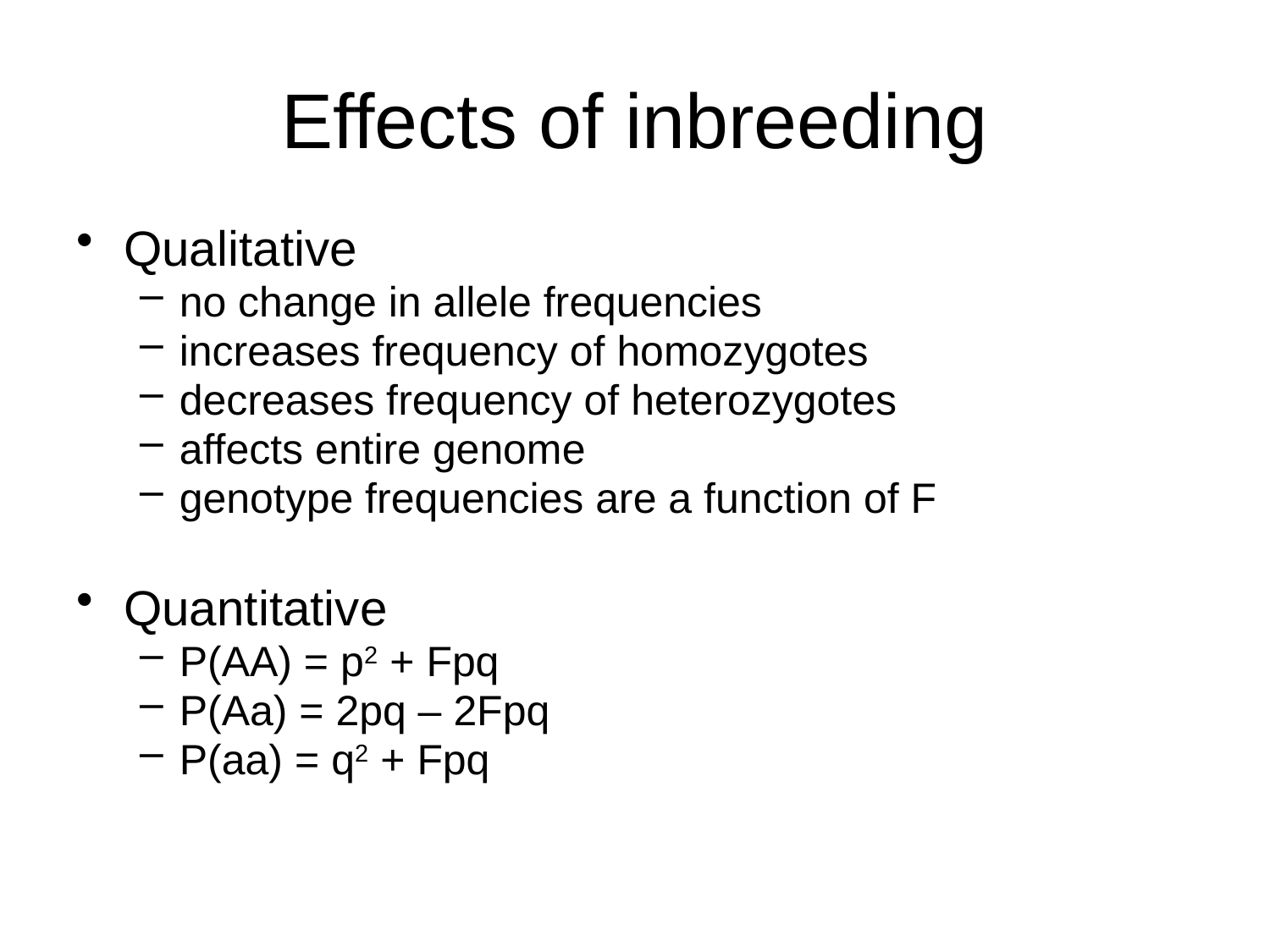

# Effects of inbreeding
Qualitative
no change in allele frequencies
increases frequency of homozygotes
decreases frequency of heterozygotes
affects entire genome
genotype frequencies are a function of F

Quantitative
P(AA) = p2 + Fpq
P(Aa) = 2pq – 2Fpq
P(aa) = q2 + Fpq